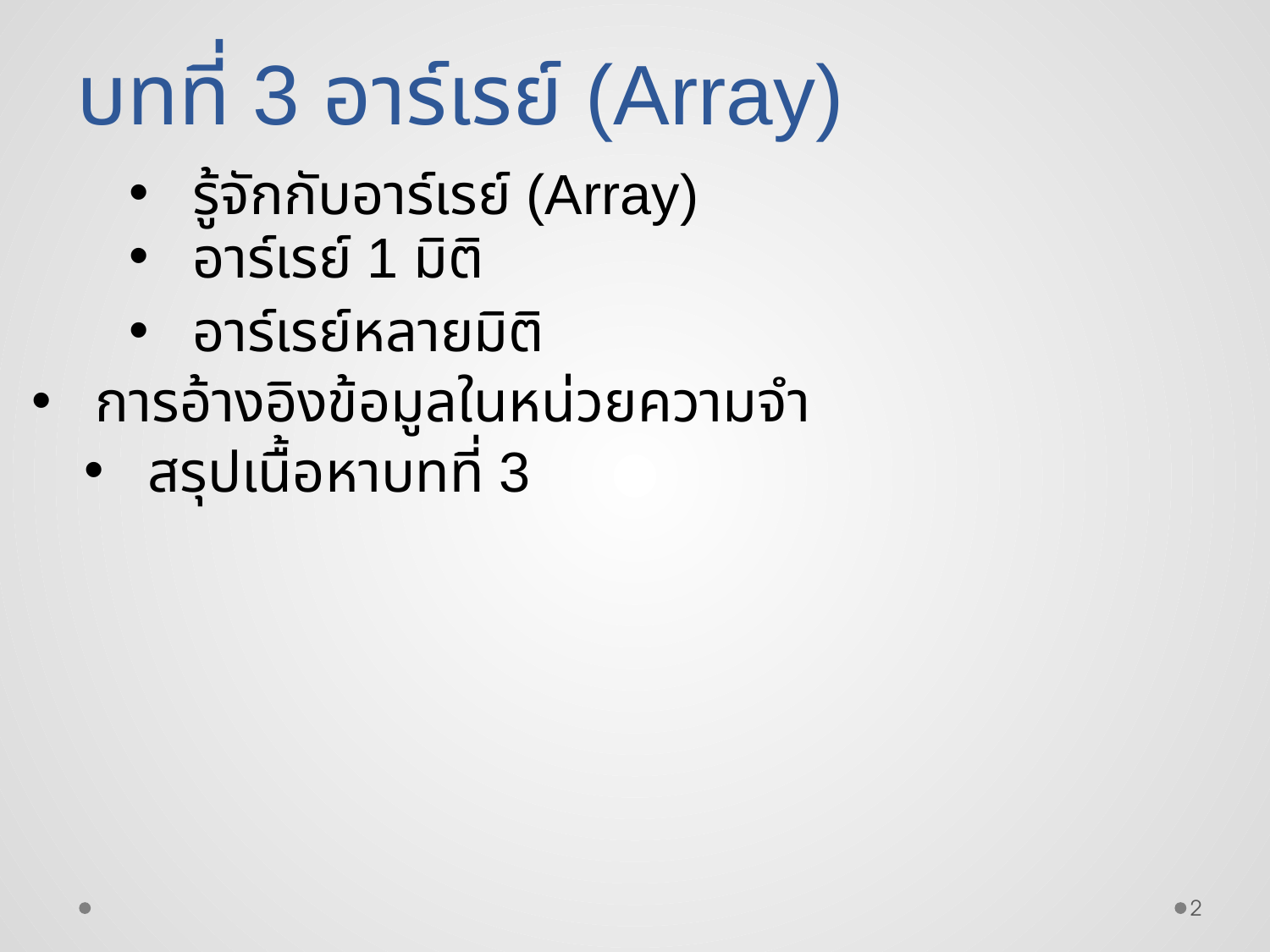

# บทที่ 3 อาร์เรย์ (Array)
รู้จักกับอาร์เรย์ (Array)
อาร์เรย์ 1 มิติ
อาร์เรย์หลายมิติ
การอ้างอิงข้อมูลในหน่วยความจำ
สรุปเนื้อหาบทที่ 3
2